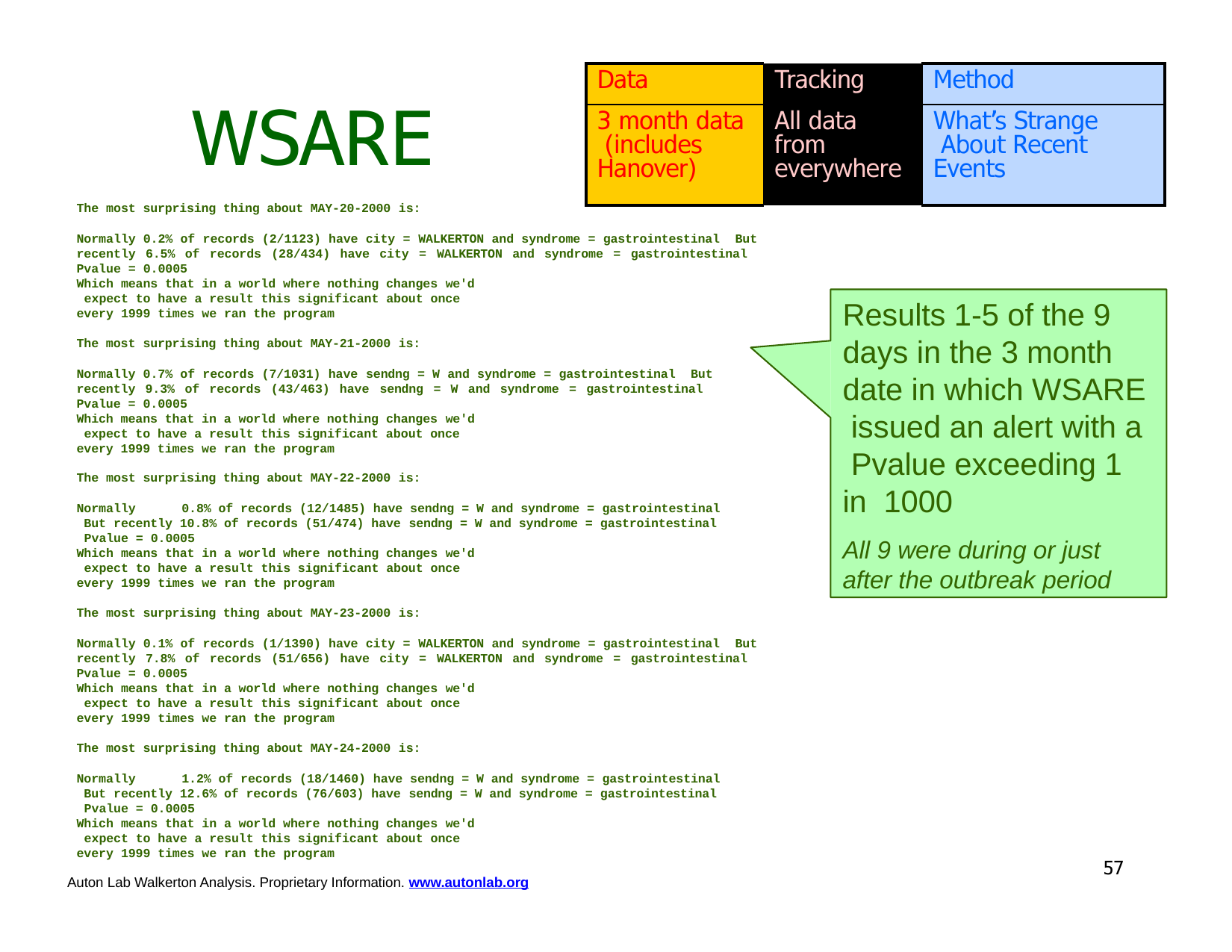

| Data | Tracking | Method |
| --- | --- | --- |
| 3 month data (includes Hanover) | All data from everywhere | What’s Strange About Recent Events |
# WSARE
The most surprising thing about MAY-20-2000 is:

Normally 0.2% of records (2/1123) have city = WALKERTON and syndrome = gastrointestinal  But recently 6.5% of records (28/434) have city = WALKERTON and syndrome = gastrointestinal  Pvalue = 0.0005
Which means that in a world where nothing changes we'd  expect to have a result this significant about once  every 1999 times we ran the program

Results 1-5 of the 9  days in the 3 month  date in which WSARE  issued an alert with a  Pvalue exceeding 1 in  1000
All 9 were during or just  after the outbreak period
The most surprising thing about MAY-21-2000 is:

Normally 0.7% of records (7/1031) have sendng = W and syndrome = gastrointestinal  But recently 9.3% of records (43/463) have sendng = W and syndrome = gastrointestinal  Pvalue = 0.0005
Which means that in a world where nothing changes we'd  expect to have a result this significant about once  every 1999 times we ran the program
The most surprising thing about MAY-22-2000 is:

Normally	0.8% of records (12/1485) have sendng = W and syndrome = gastrointestinal  But recently 10.8% of records (51/474) have sendng = W and syndrome = gastrointestinal  Pvalue = 0.0005
Which means that in a world where nothing changes we'd  expect to have a result this significant about once  every 1999 times we ran the program
The most surprising thing about MAY-23-2000 is:

Normally 0.1% of records (1/1390) have city = WALKERTON and syndrome = gastrointestinal  But recently 7.8% of records (51/656) have city = WALKERTON and syndrome = gastrointestinal  Pvalue = 0.0005
Which means that in a world where nothing changes we'd  expect to have a result this significant about once  every 1999 times we ran the program

The most surprising thing about MAY-24-2000 is:

Normally	1.2% of records (18/1460) have sendng = W and syndrome = gastrointestinal  But recently 12.6% of records (76/603) have sendng = W and syndrome = gastrointestinal  Pvalue = 0.0005
Which means that in a world where nothing changes we'd  expect to have a result this significant about once  every 1999 times we ran the program
57
Auton Lab Walkerton Analysis. Proprietary Information. www.autonlab.org